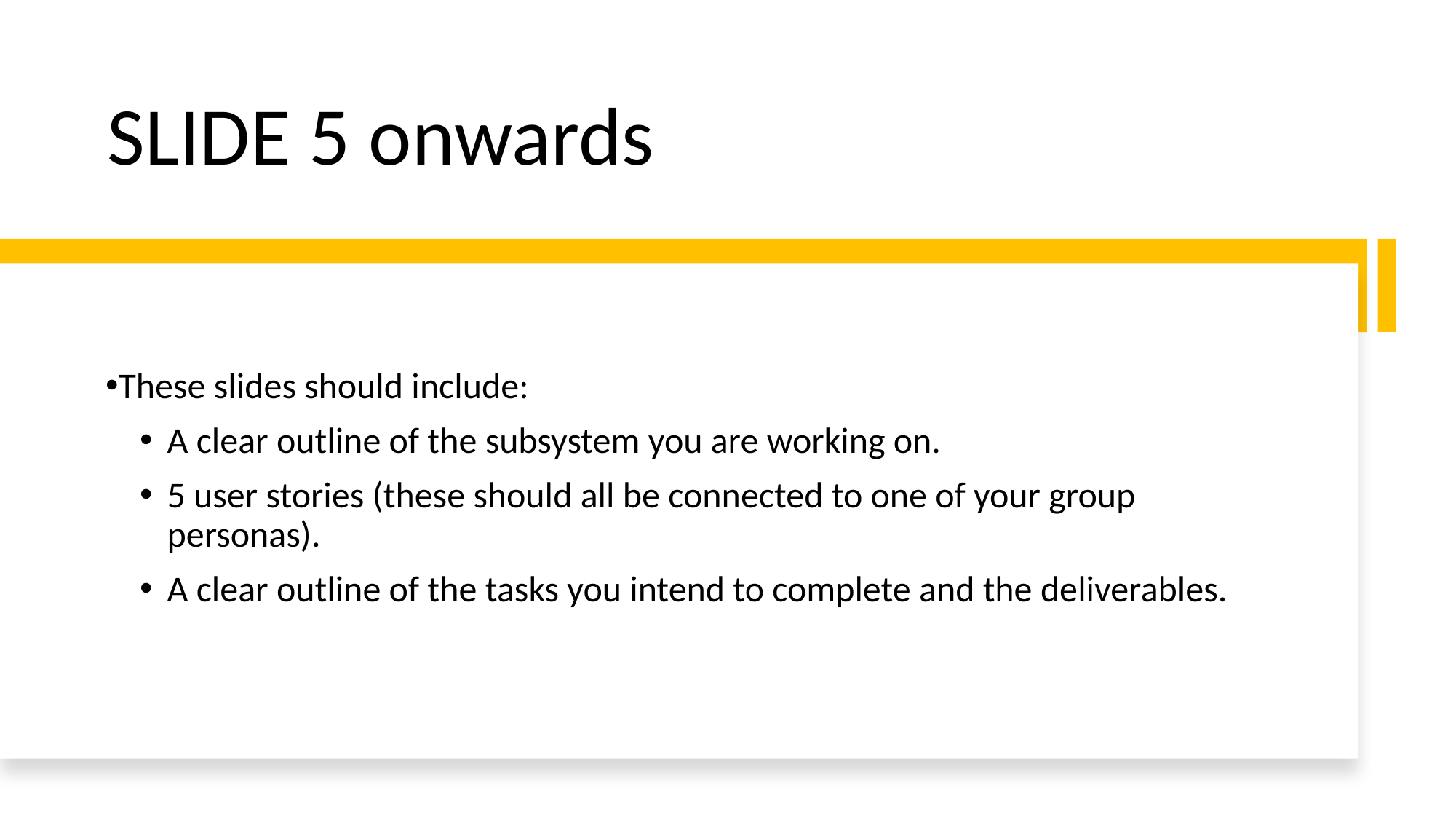

# SLIDE 5 onwards

These slides should include:
A clear outline of the subsystem you are working on.
5 user stories (these should all be connected to one of your group personas).
A clear outline of the tasks you intend to complete and the deliverables.